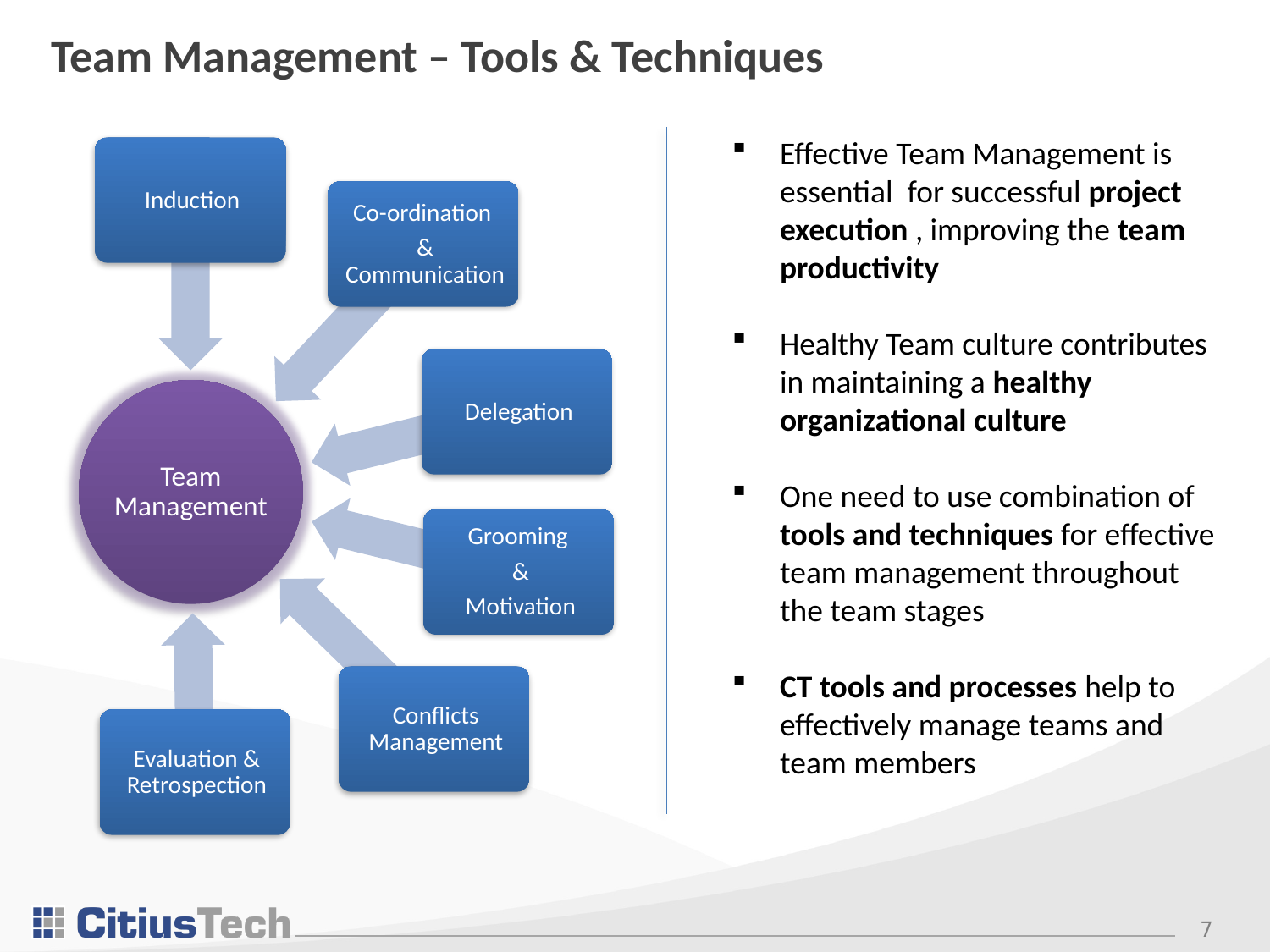

# Team Management – Tools & Techniques
Effective Team Management is essential  for successful project execution , improving the team productivity

Healthy Team culture contributes in maintaining a healthy organizational culture

One need to use combination of tools and techniques for effective team management throughout the team stages

CT tools and processes help to effectively manage teams and team members
Team Management
Induction
Co-ordination
& Communication
Conflicts Management
Delegation
Grooming
&
Motivation
Evaluation & Retrospection